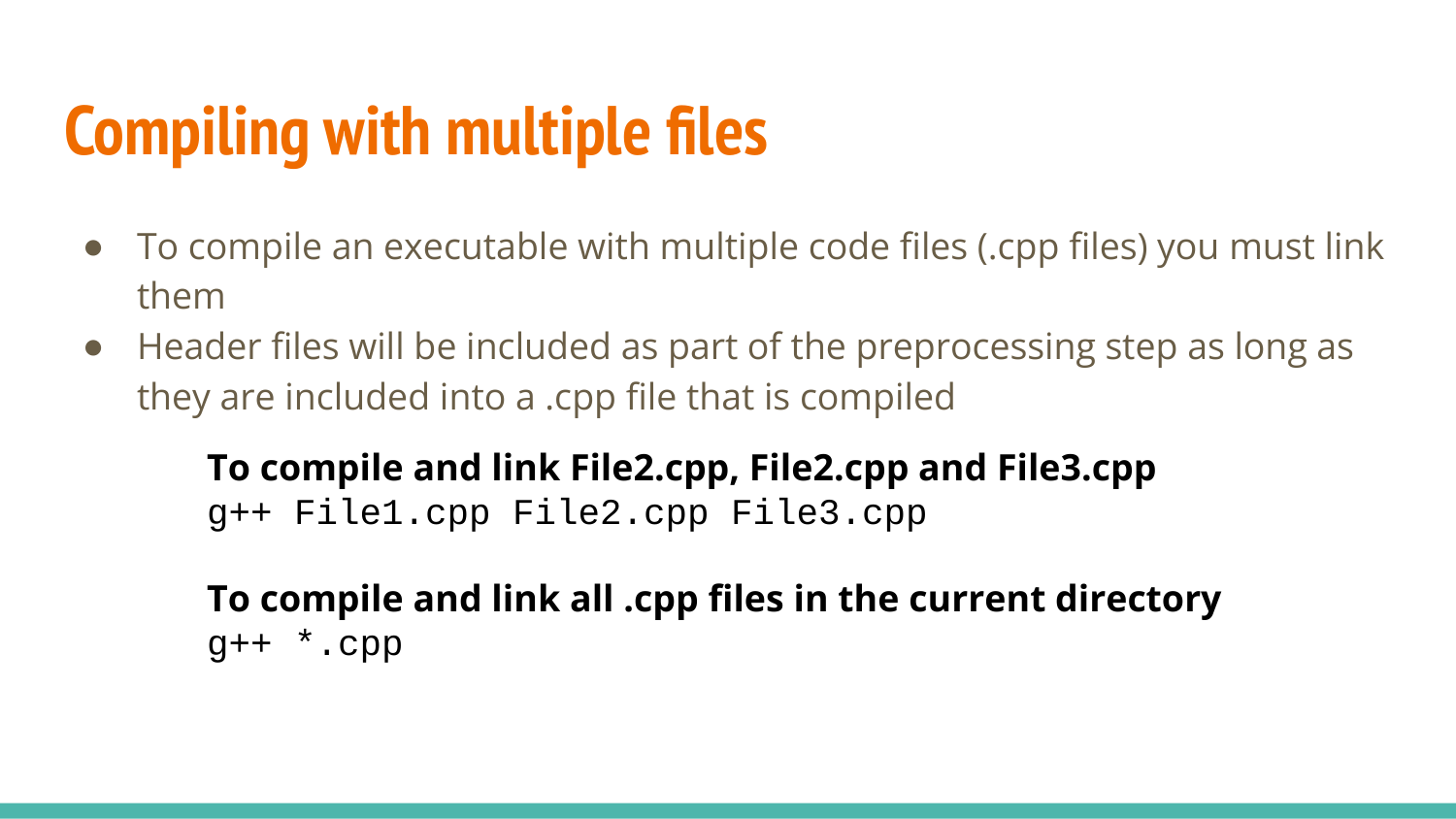

# Compiling with multiple files
To compile an executable with multiple code files (.cpp files) you must link them
Header files will be included as part of the preprocessing step as long as they are included into a .cpp file that is compiled
To compile and link File2.cpp, File2.cpp and File3.cpp
g++ File1.cpp File2.cpp File3.cpp

To compile and link all .cpp files in the current directory
g++ *.cpp